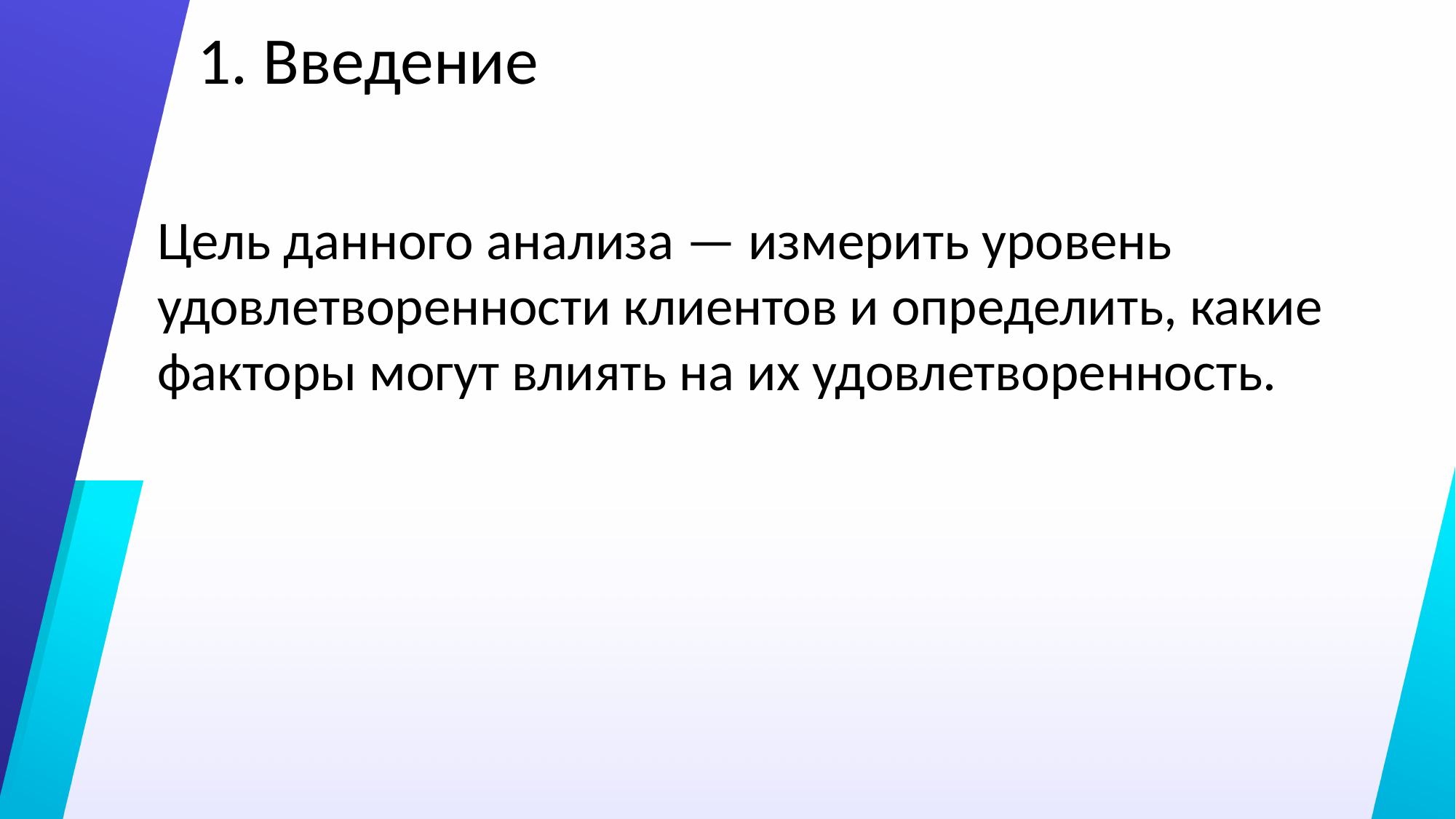

# 1. Введение
Цель данного анализа — измерить уровень удовлетворенности клиентов и определить, какие факторы могут влиять на их удовлетворенность.